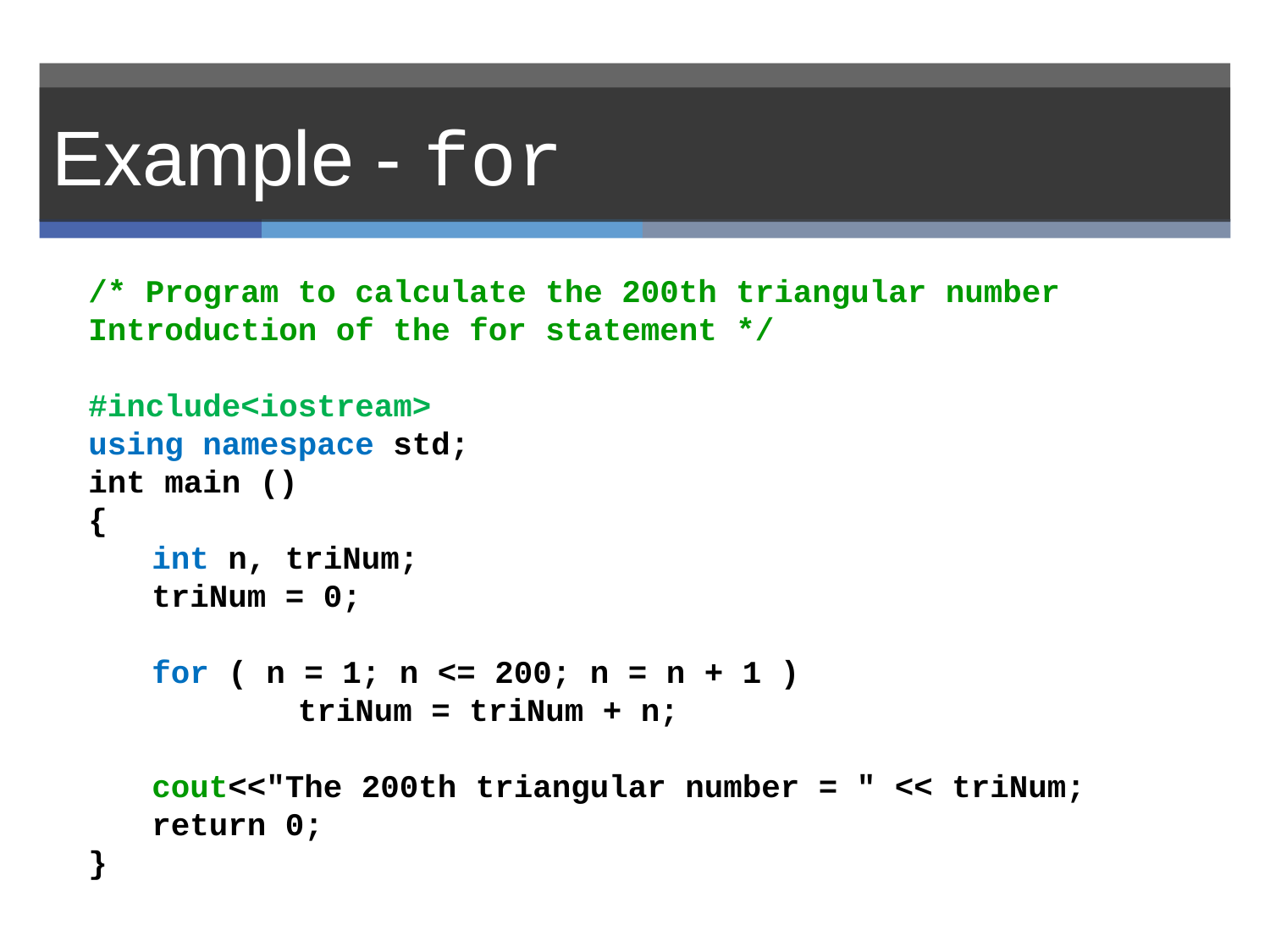

Example - for
/* Program to calculate the 200th triangular number
Introduction of the for statement */

#include<iostream>
using namespace std;
int main ()
{
int n, triNum;
triNum = 0;

for ( n = 1; n <= 200; n = n + 1 )
	 triNum = triNum + n;

cout<<"The 200th triangular number = " << triNum;
return 0;
}